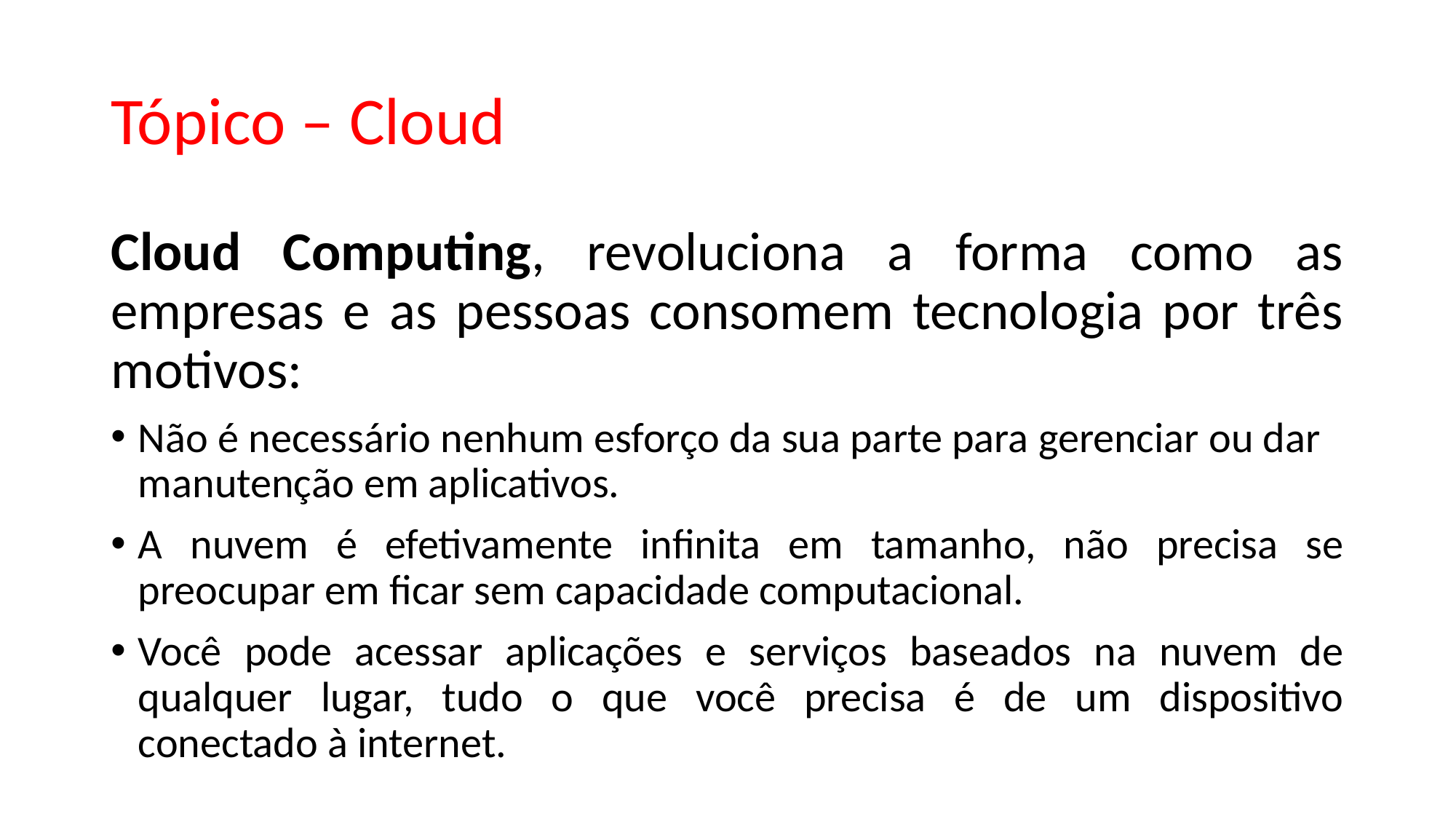

# Tópico – Cloud
Cloud Computing, revoluciona a forma como as empresas e as pessoas consomem tecnologia por três motivos:
Não é necessário nenhum esforço da sua parte para gerenciar ou dar manutenção em aplicativos.
A nuvem é efetivamente infinita em tamanho, não precisa se preocupar em ficar sem capacidade computacional.
Você pode acessar aplicações e serviços baseados na nuvem de qualquer lugar, tudo o que você precisa é de um dispositivo conectado à internet.